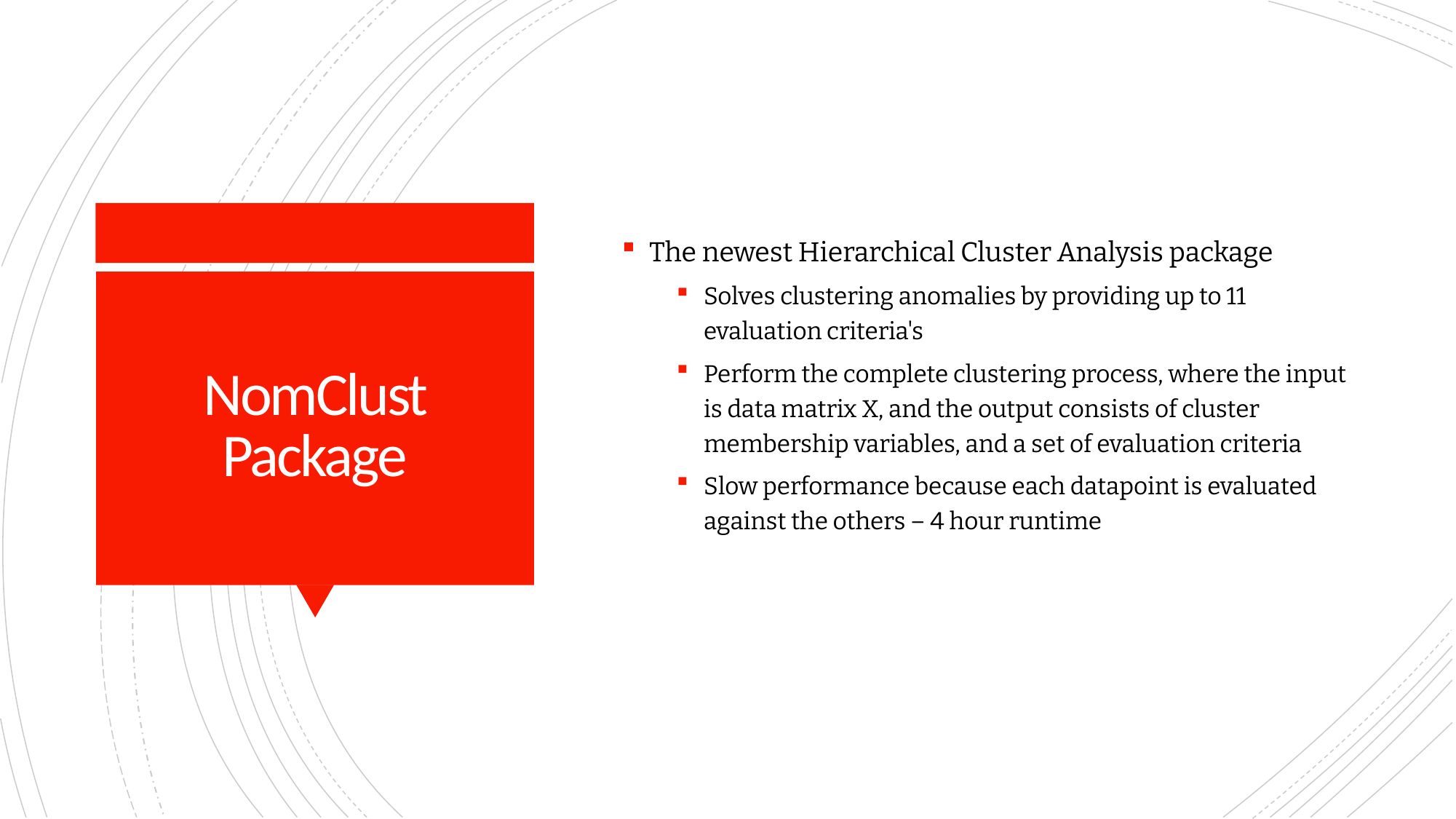

The newest Hierarchical Cluster Analysis package
Solves clustering anomalies by providing up to 11 evaluation criteria's
Perform the complete clustering process, where the input is data matrix X, and the output consists of cluster membership variables, and a set of evaluation criteria
Slow performance because each datapoint is evaluated against the others – 4 hour runtime

# NomClust Package